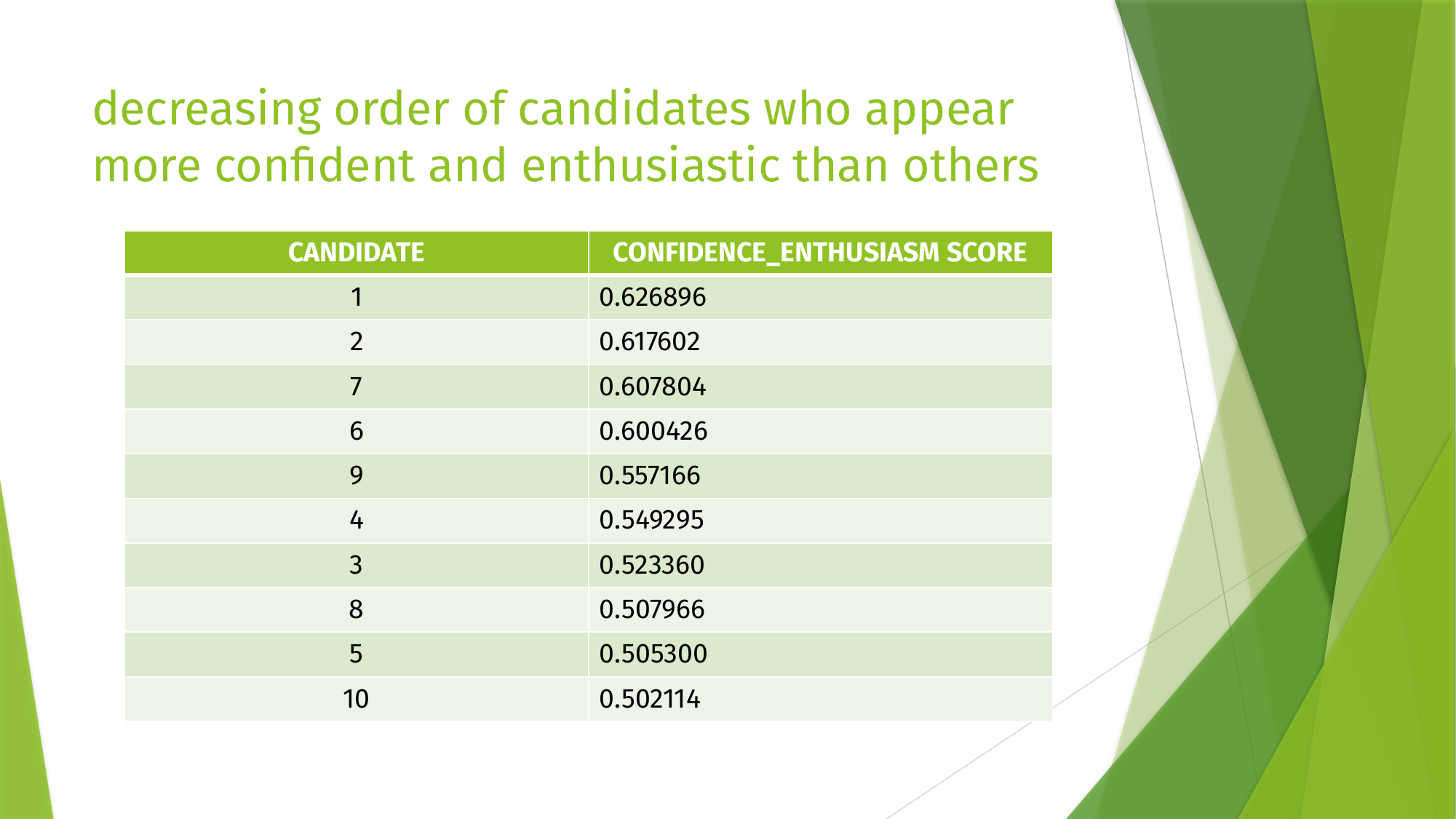

# decreasing order of candidates who appear more confident and enthusiastic than others
| CANDIDATE | CONFIDENCE\_ENTHUSIASM SCORE |
| --- | --- |
| 1 | 0.626896 |
| 2 | 0.617602 |
| 7 | 0.607804 |
| 6 | 0.600426 |
| 9 | 0.557166 |
| 4 | 0.549295 |
| 3 | 0.523360 |
| 8 | 0.507966 |
| 5 | 0.505300 |
| 10 | 0.502114 |